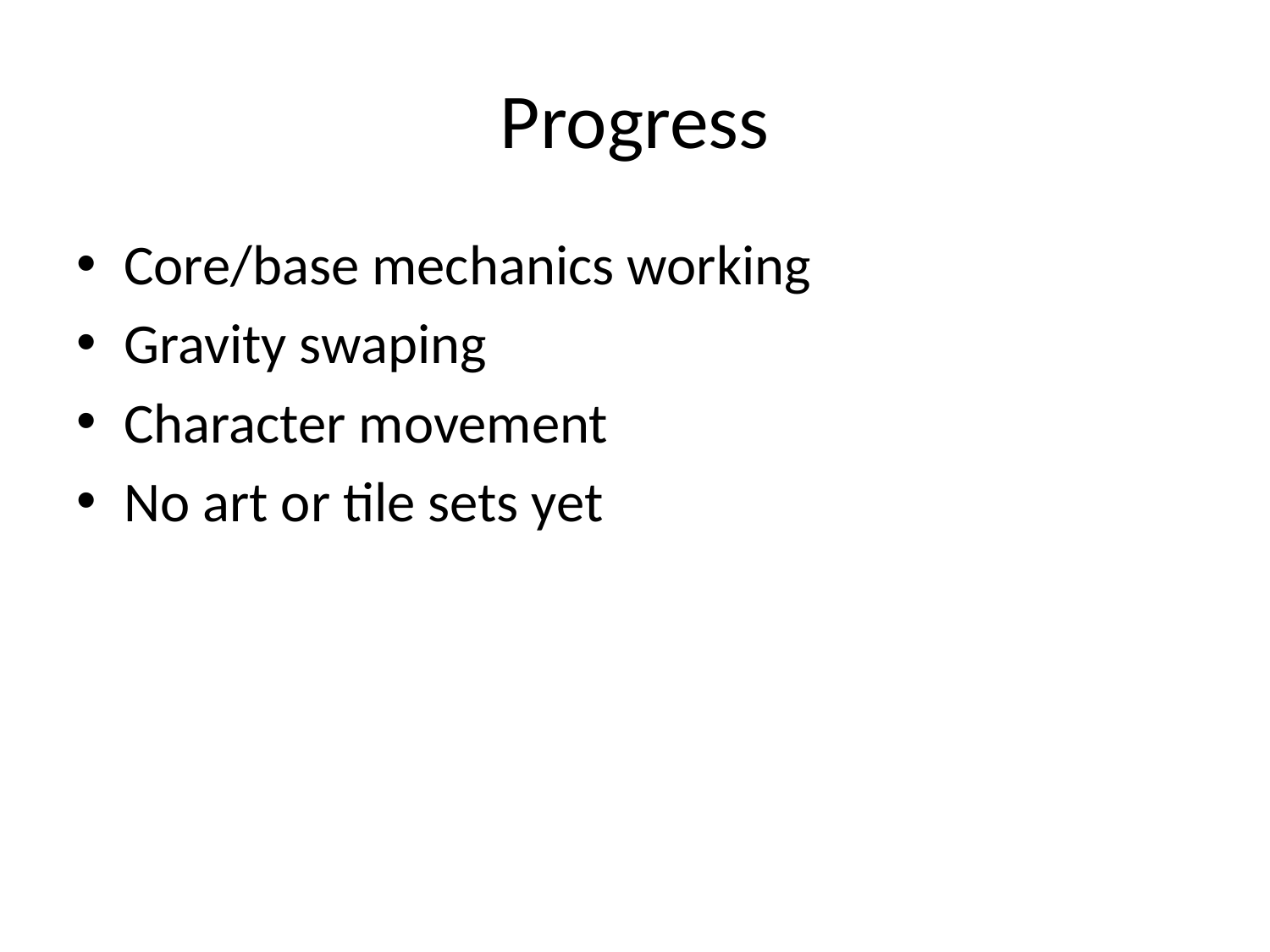

# Progress
Core/base mechanics working
Gravity swaping
Character movement
No art or tile sets yet